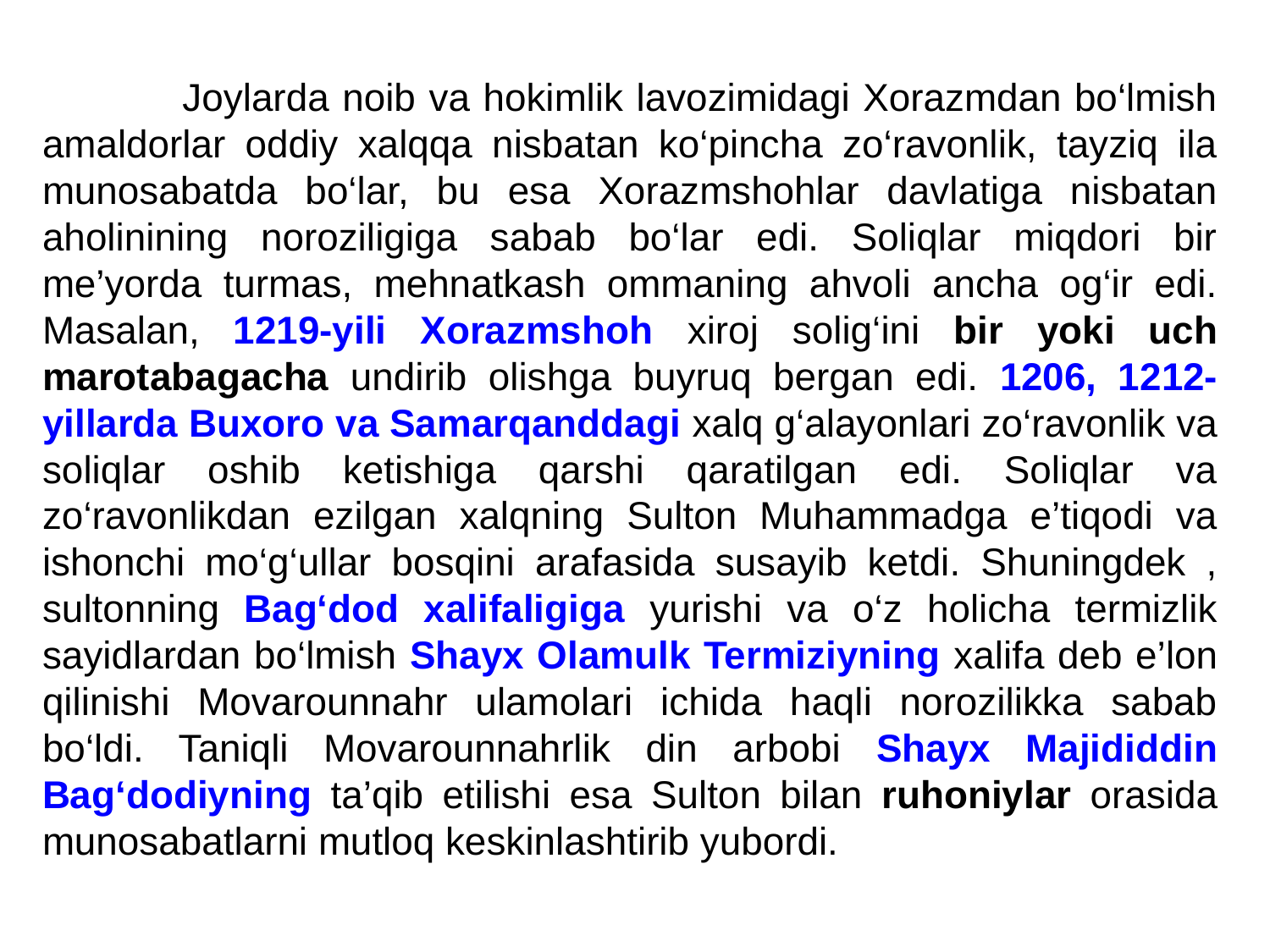

Joylarda noib va hokimlik lavozimidagi Xorazmdan bo‘lmish amaldorlar oddiy xalqqa nisbatan ko‘pincha zo‘ravonlik, tayziq ila munosabatda bo‘lar, bu esa Xorazmshohlar davlatiga nisbatan aholinining noroziligiga sabab bo‘lar edi. Soliqlar miqdori bir me’yorda turmas, mehnatkash ommaning ahvoli ancha og‘ir edi. Masalan, 1219-yili Xorazmshoh xiroj solig‘ini bir yoki uch marotabagacha undirib olishga buyruq bergan edi. 1206, 1212-yillarda Buxoro va Samarqanddagi xalq g‘alayonlari zo‘ravonlik va soliqlar oshib ketishiga qarshi qaratilgan edi. Soliqlar va zo‘ravonlikdan ezilgan xalqning Sulton Muhammadga e’tiqodi va ishonchi mo‘g‘ullar bosqini arafasida susayib ketdi. Shuningdek , sultonning Bag‘dod xalifaligiga yurishi va o‘z holicha termizlik sayidlardan bo‘lmish Shayx Olamulk Termiziyning xalifa deb e’lon qilinishi Movarounnahr ulamolari ichida haqli norozilikka sabab bo‘ldi. Taniqli Movarounnahrlik din arbobi Shayx Majididdin Bag‘dodiyning ta’qib etilishi esa Sulton bilan ruhoniylar orasida munosabatlarni mutloq keskinlashtirib yubordi.